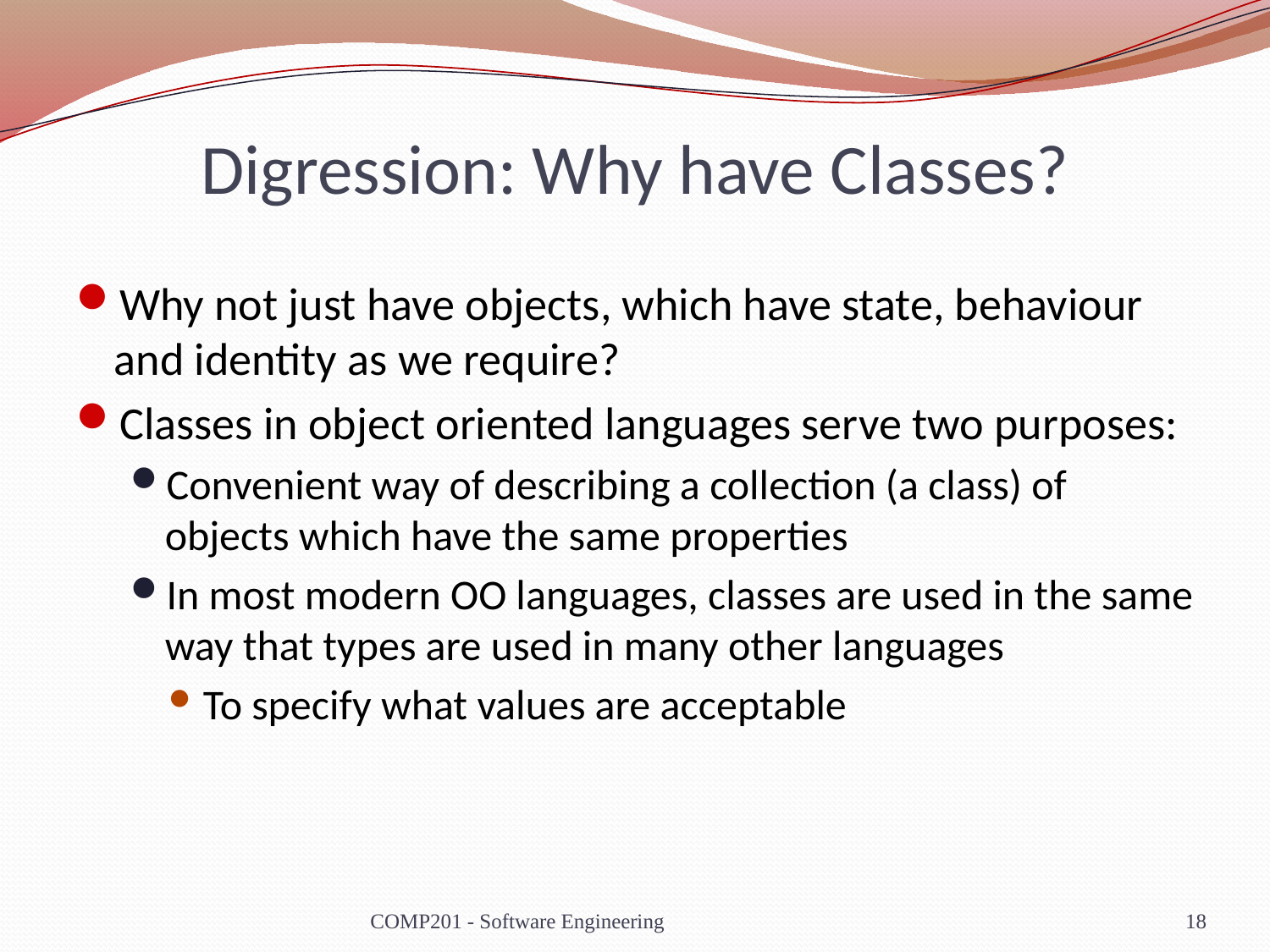

# Digression: Why have Classes?
Why not just have objects, which have state, behaviour and identity as we require?
Classes in object oriented languages serve two purposes:
Convenient way of describing a collection (a class) of objects which have the same properties
In most modern OO languages, classes are used in the same way that types are used in many other languages
To specify what values are acceptable
COMP201 - Software Engineering
18